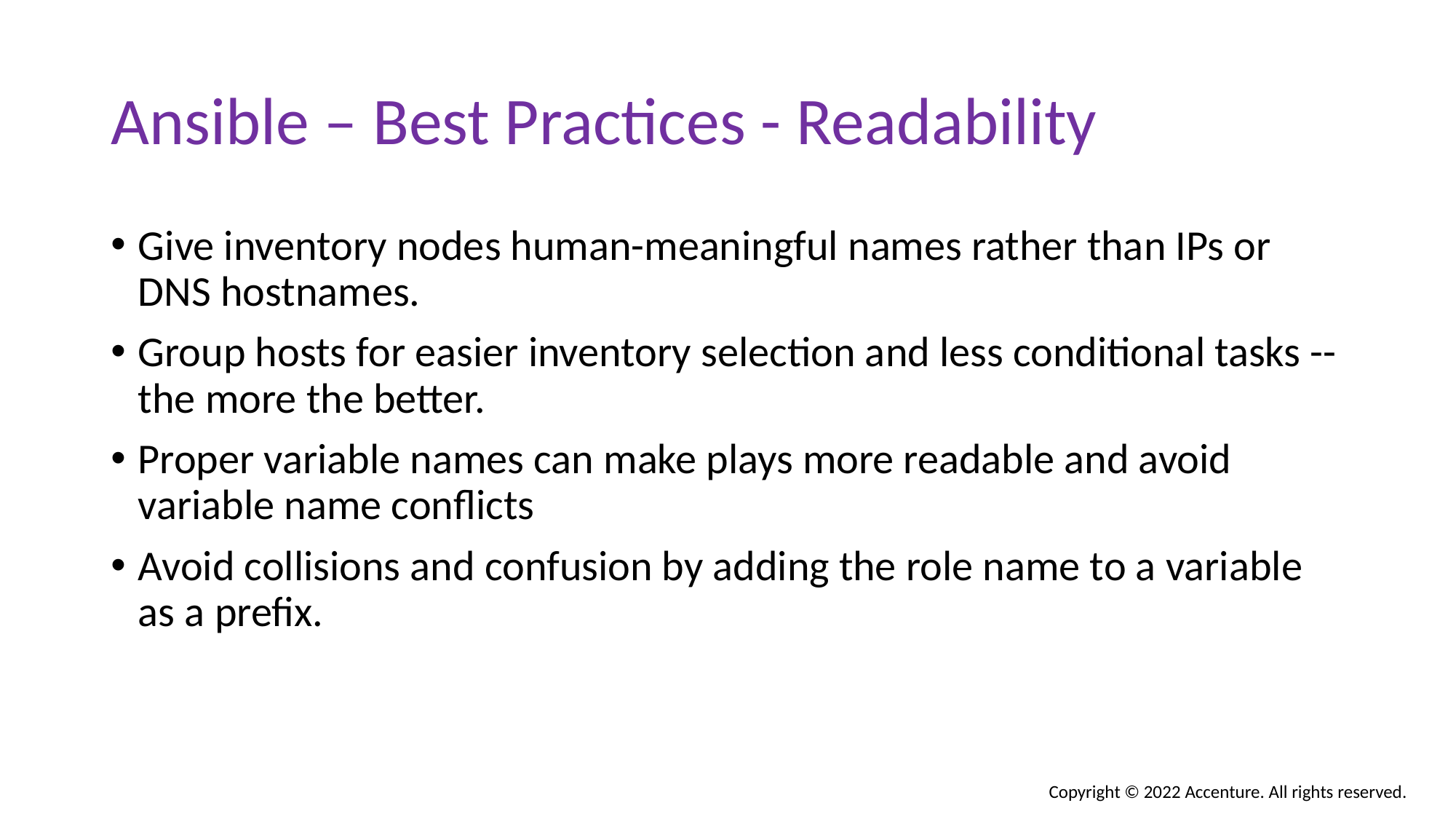

# Ansible – Best Practices - Readability
Give inventory nodes human-meaningful names rather than IPs or DNS hostnames.
Group hosts for easier inventory selection and less conditional tasks -- the more the better.
Proper variable names can make plays more readable and avoid variable name conflicts
Avoid collisions and confusion by adding the role name to a variable as a prefix.
Copyright © 2022 Accenture. All rights reserved.